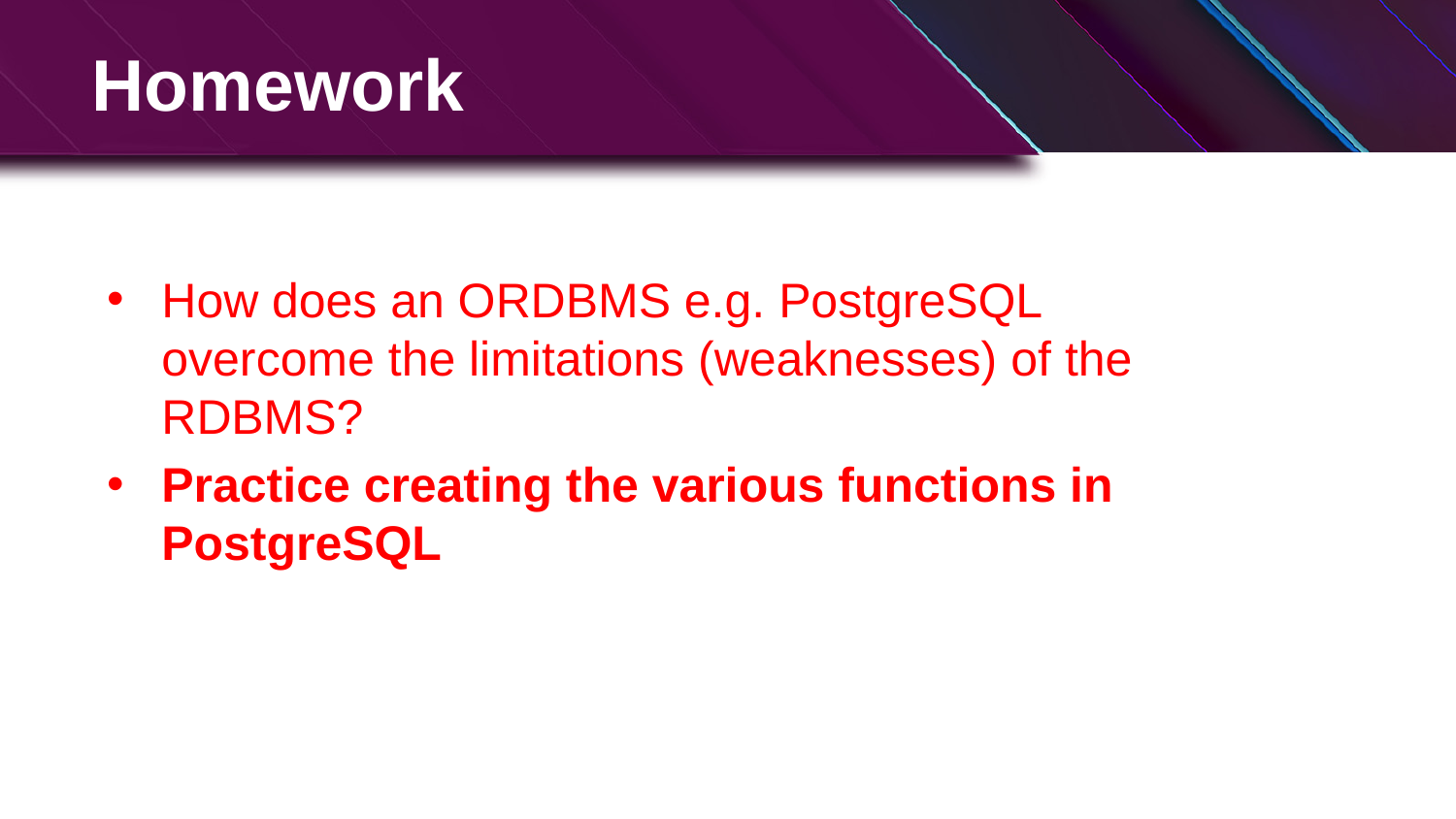

# Homework

How does an ORDBMS e.g. PostgreSQL overcome the limitations (weaknesses) of the RDBMS?
Practice creating the various functions in PostgreSQL

16